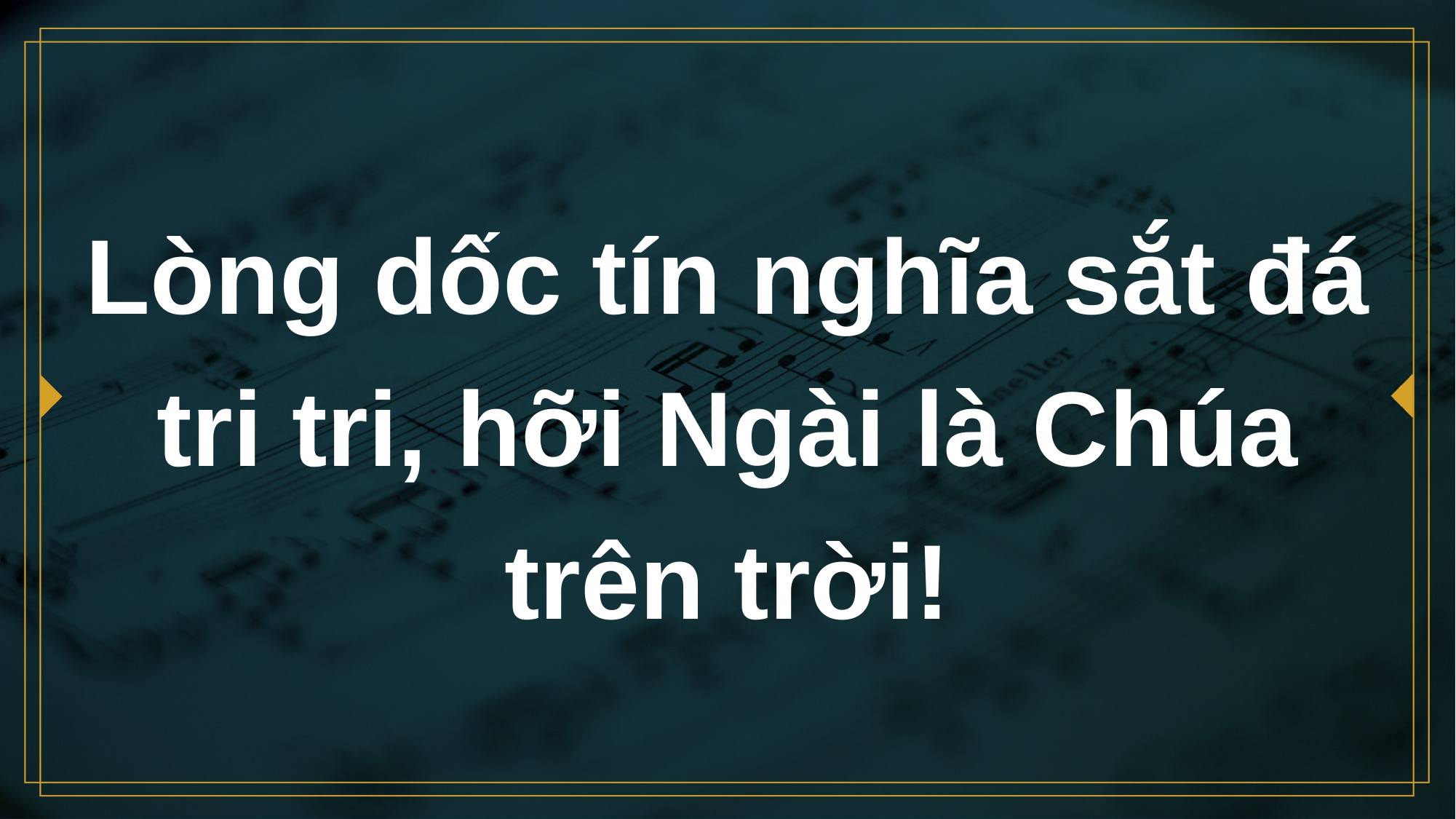

# Lòng dốc tín nghĩa sắt đá tri tri, hỡi Ngài là Chúa trên trời!